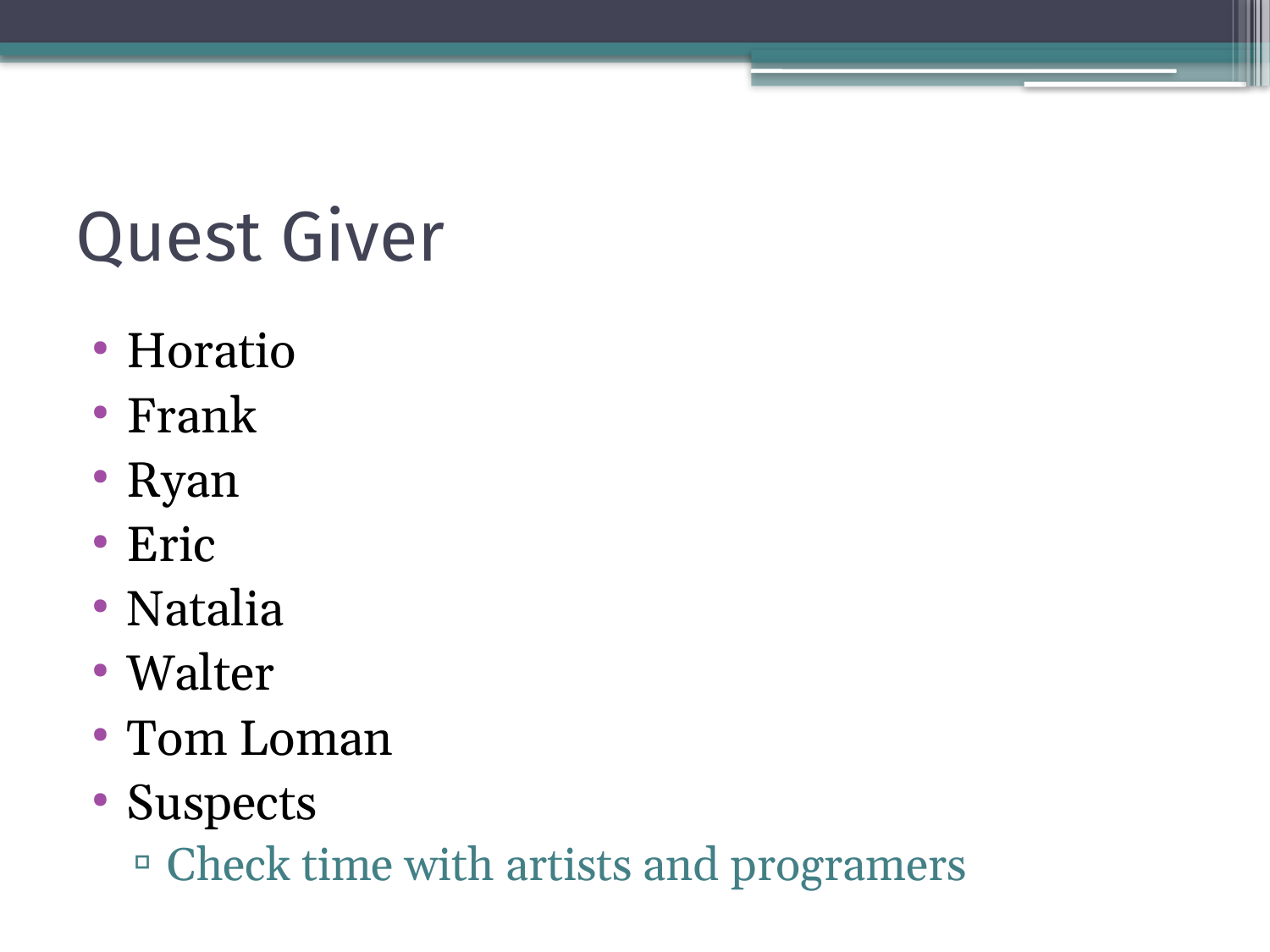

# Quest Giver
Horatio
Frank
Ryan
Eric
Natalia
Walter
Tom Loman
Suspects
Check time with artists and programers